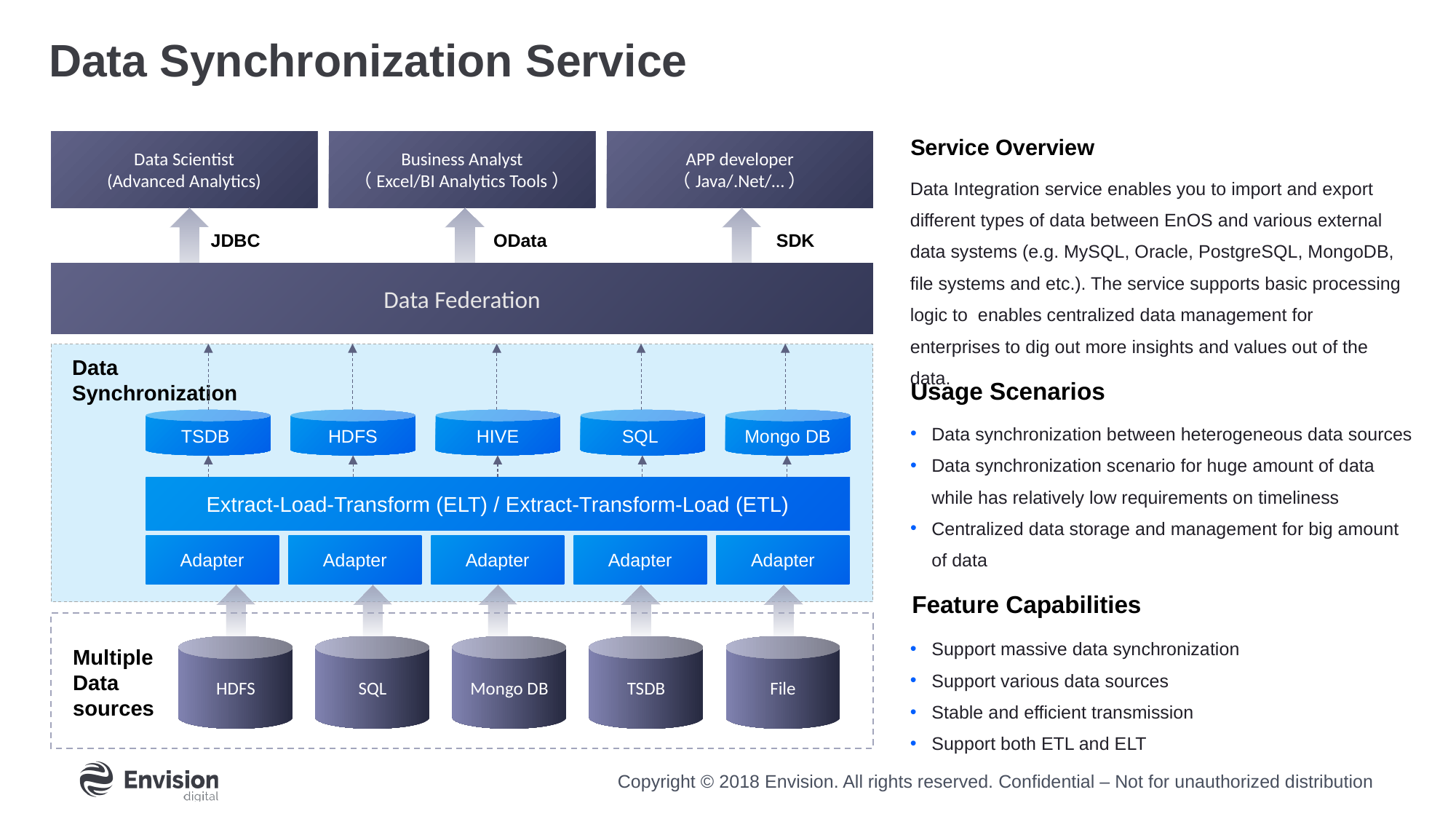

Data Synchronization Service
Service Overview
Data Scientist
(Advanced Analytics)
Business Analyst
（Excel/BI Analytics Tools）
APP developer
（Java/.Net/…）
JDBC
OData
SDK

Data Federation

Data
Synchronization
TSDB
HDFS
HIVE
SQL
Mongo DB
Extract-Load-Transform (ELT) / Extract-Transform-Load (ETL)
Adapter
Adapter
Adapter
Adapter
Adapter

HDFS
SQL
Mongo DB
TSDB
File
Multiple
Data
sources
Data Integration service enables you to import and export different types of data between EnOS and various external data systems (e.g. MySQL, Oracle, PostgreSQL, MongoDB, file systems and etc.). The service supports basic processing logic to  enables centralized data management for enterprises to dig out more insights and values out of the data.
Usage Scenarios
Data synchronization between heterogeneous data sources
Data synchronization scenario for huge amount of data while has relatively low requirements on timeliness
Centralized data storage and management for big amount of data
Feature Capabilities
Support massive data synchronization
Support various data sources
Stable and efficient transmission
Support both ETL and ELT